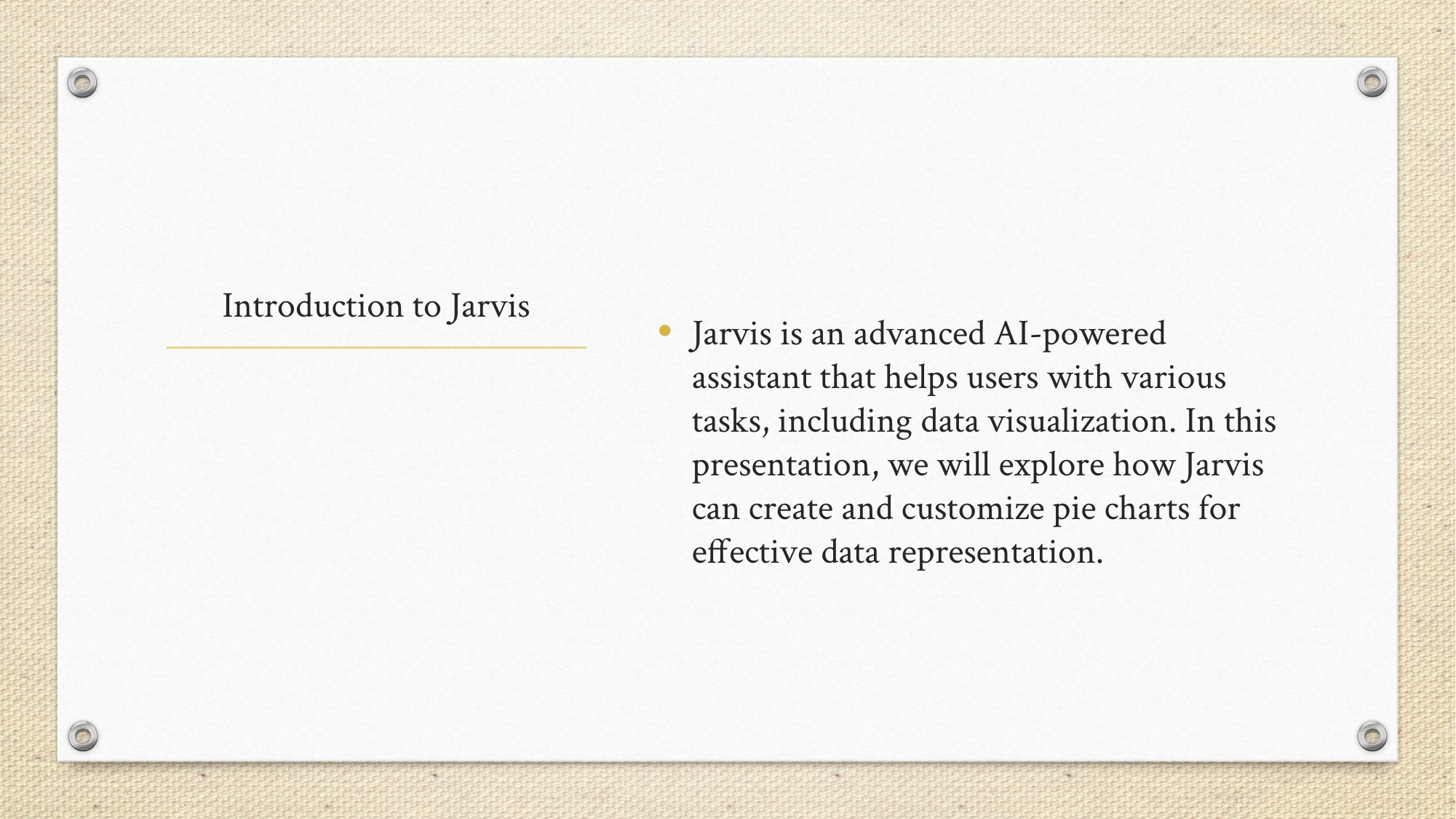

Jarvis is an advanced AI-powered assistant that helps users with various tasks, including data visualization. In this presentation, we will explore how Jarvis can create and customize pie charts for effective data representation.
# Introduction to Jarvis